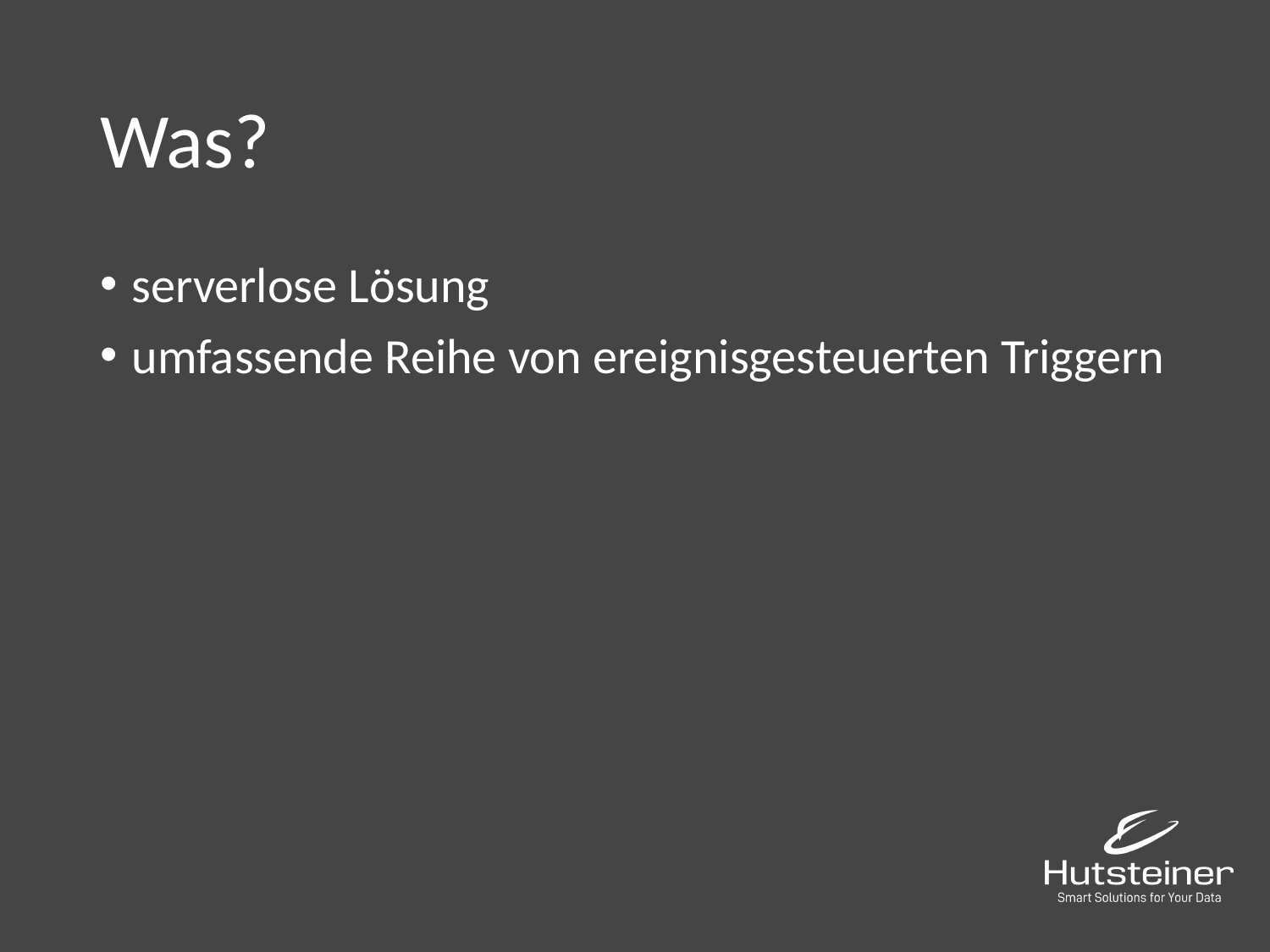

# Was?
serverlose Lösung
umfassende Reihe von ereignisgesteuerten Triggern